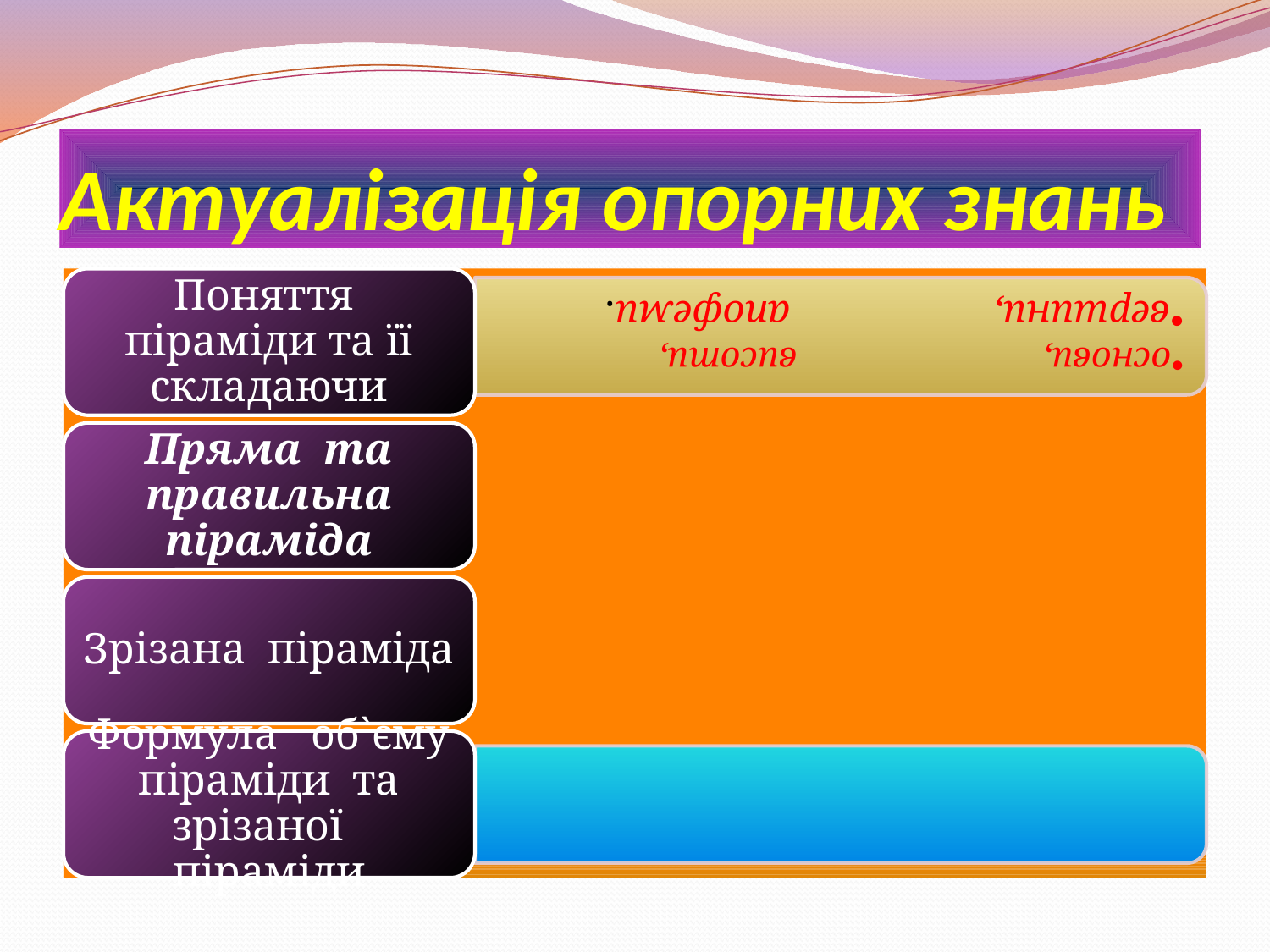

# Актуалізація опорних знань
основи,                           висоти,
вершини,                    апофеми.
Поняття  піраміди та її складаючи
Пряма  та правильна піраміда
Зрізана  піраміда

Формула   об`єму піраміди  та зрізаної   піраміди